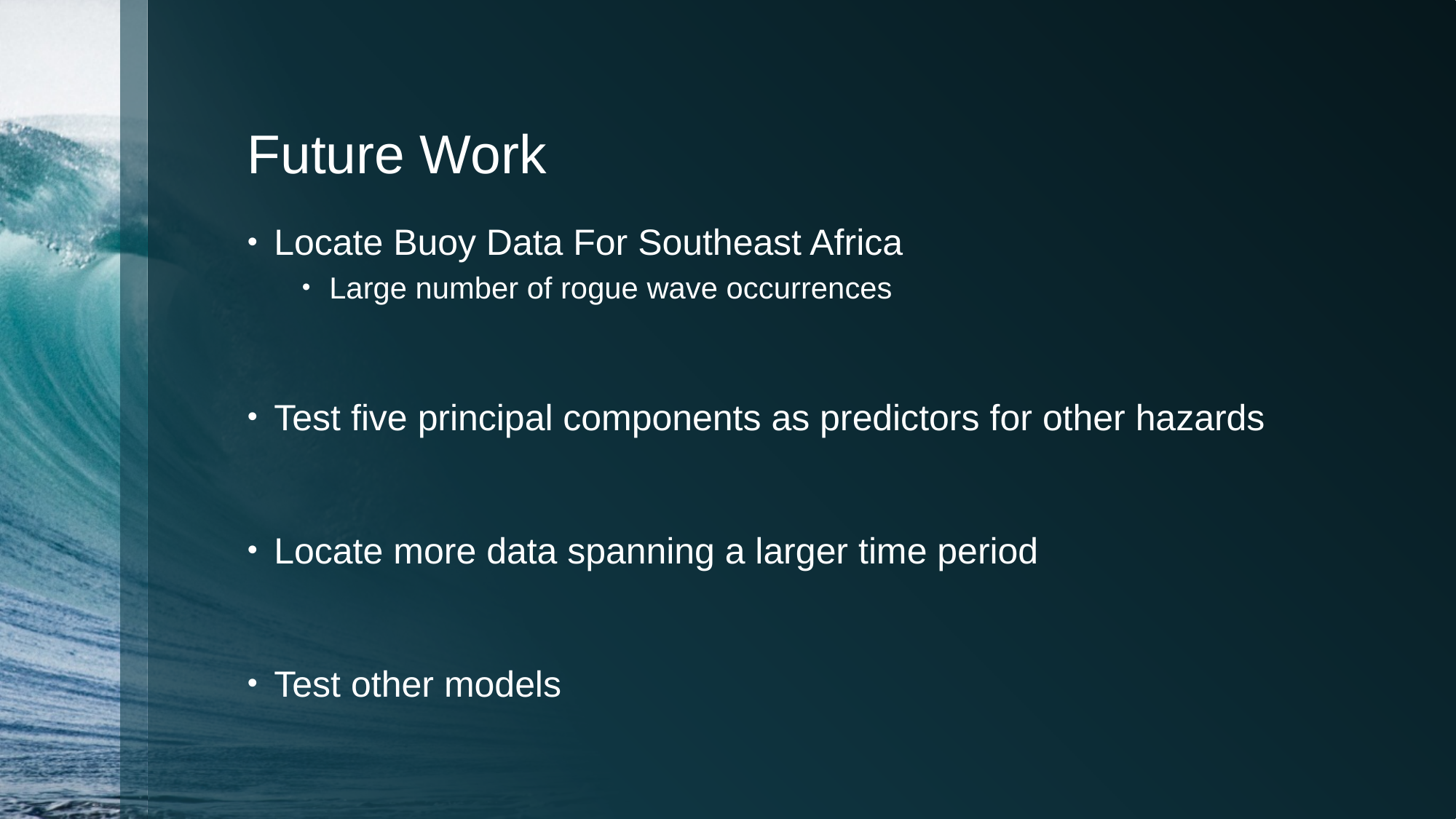

# Future Work
Locate Buoy Data For Southeast Africa
Large number of rogue wave occurrences

Test five principal components as predictors for other hazards

Locate more data spanning a larger time period

Test other models